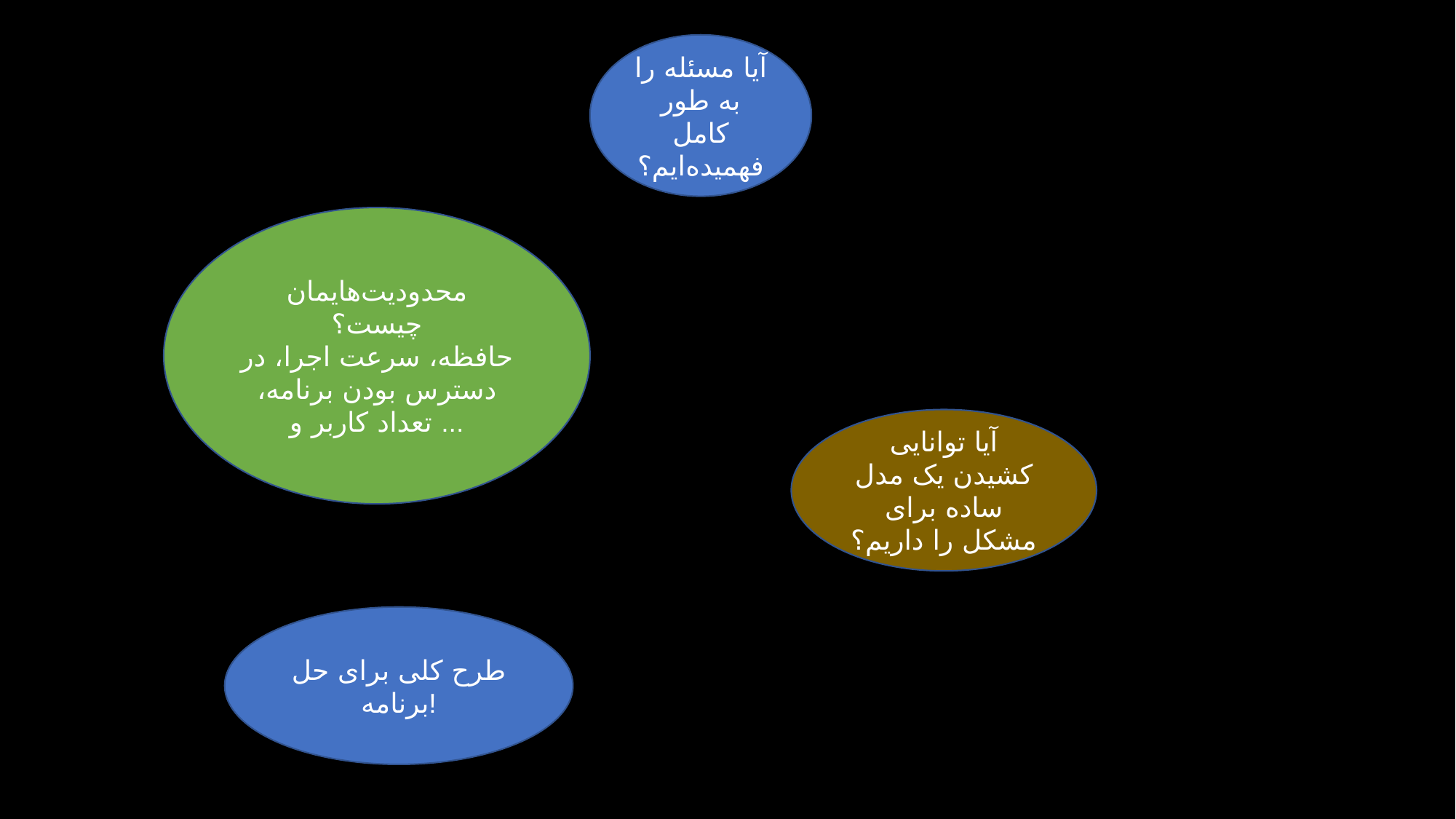

آیا مسئله را به طور کامل فهمیده‌ایم؟
محدودیت‌هایمان چیست؟
حافظه، سرعت اجرا، در دسترس بودن برنامه، تعداد کاربر و ...
آیا توانایی کشیدن یک مدل ساده برای مشکل را داریم؟
طرح کلی برای حل برنامه!